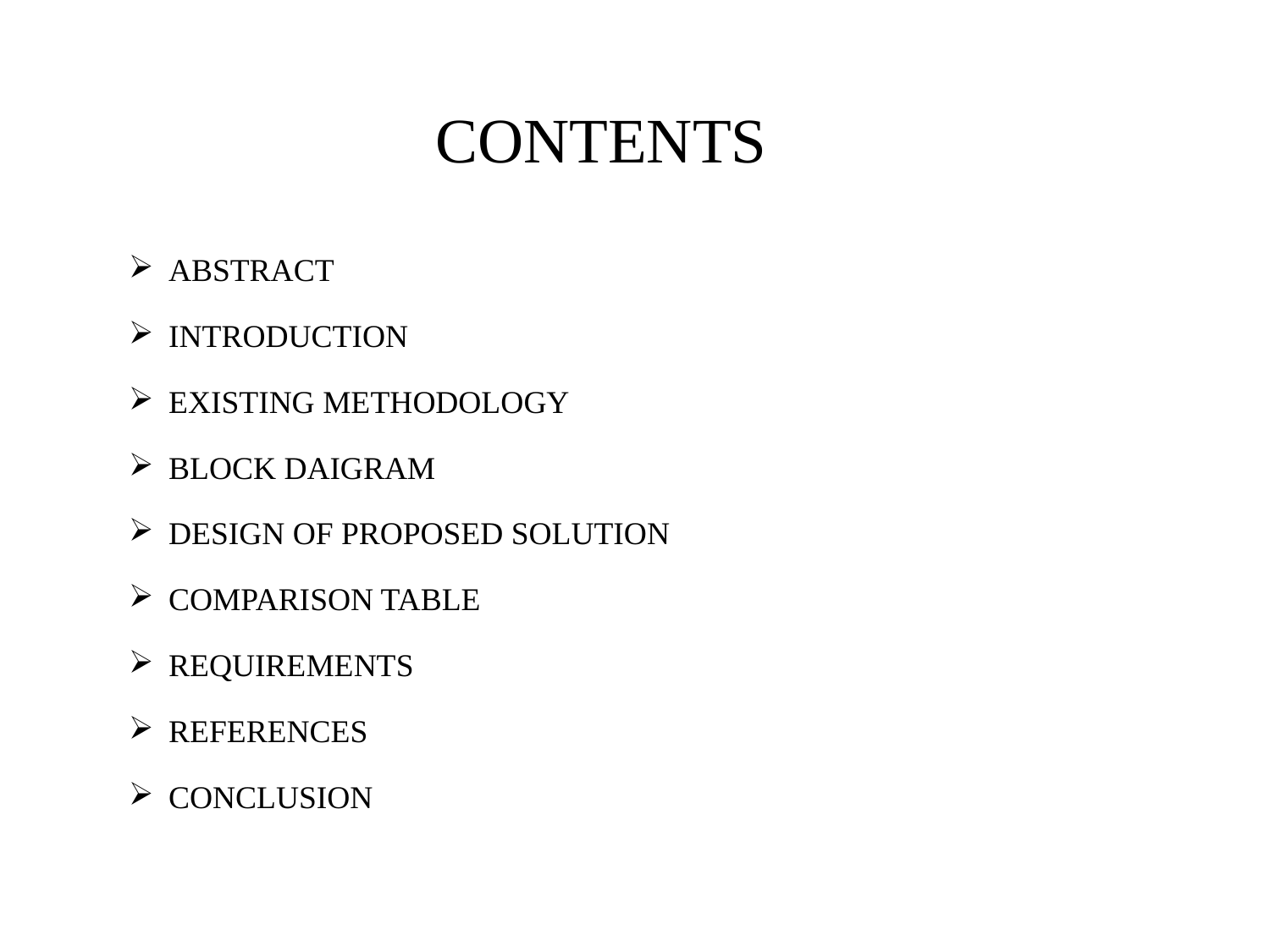

# CONTENTS
ABSTRACT
INTRODUCTION
EXISTING METHODOLOGY
BLOCK DAIGRAM
DESIGN OF PROPOSED SOLUTION
COMPARISON TABLE
REQUIREMENTS
REFERENCES
CONCLUSION